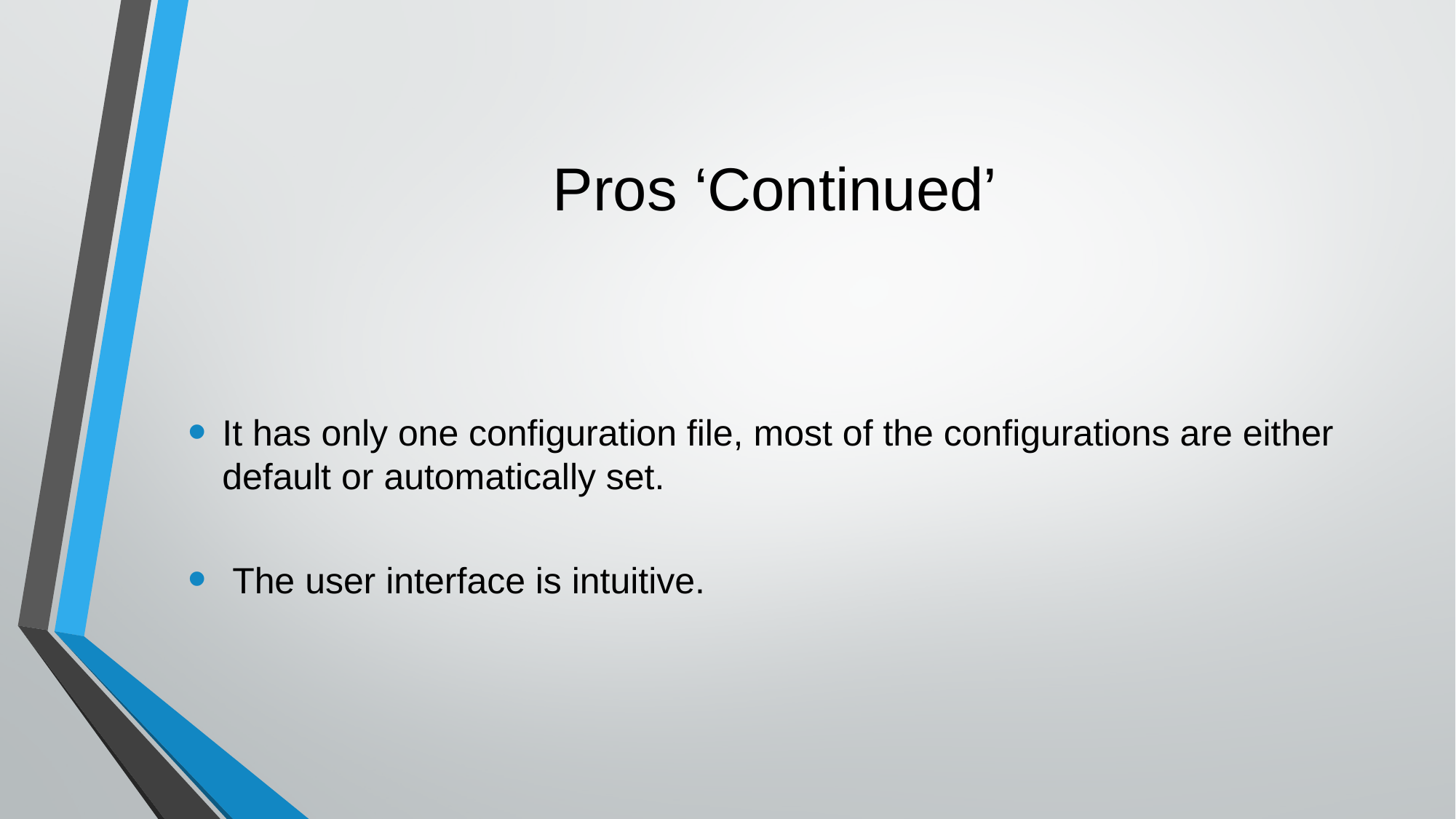

# Pros ‘Continued’
It has only one configuration file, most of the configurations are either default or automatically set.
 The user interface is intuitive.